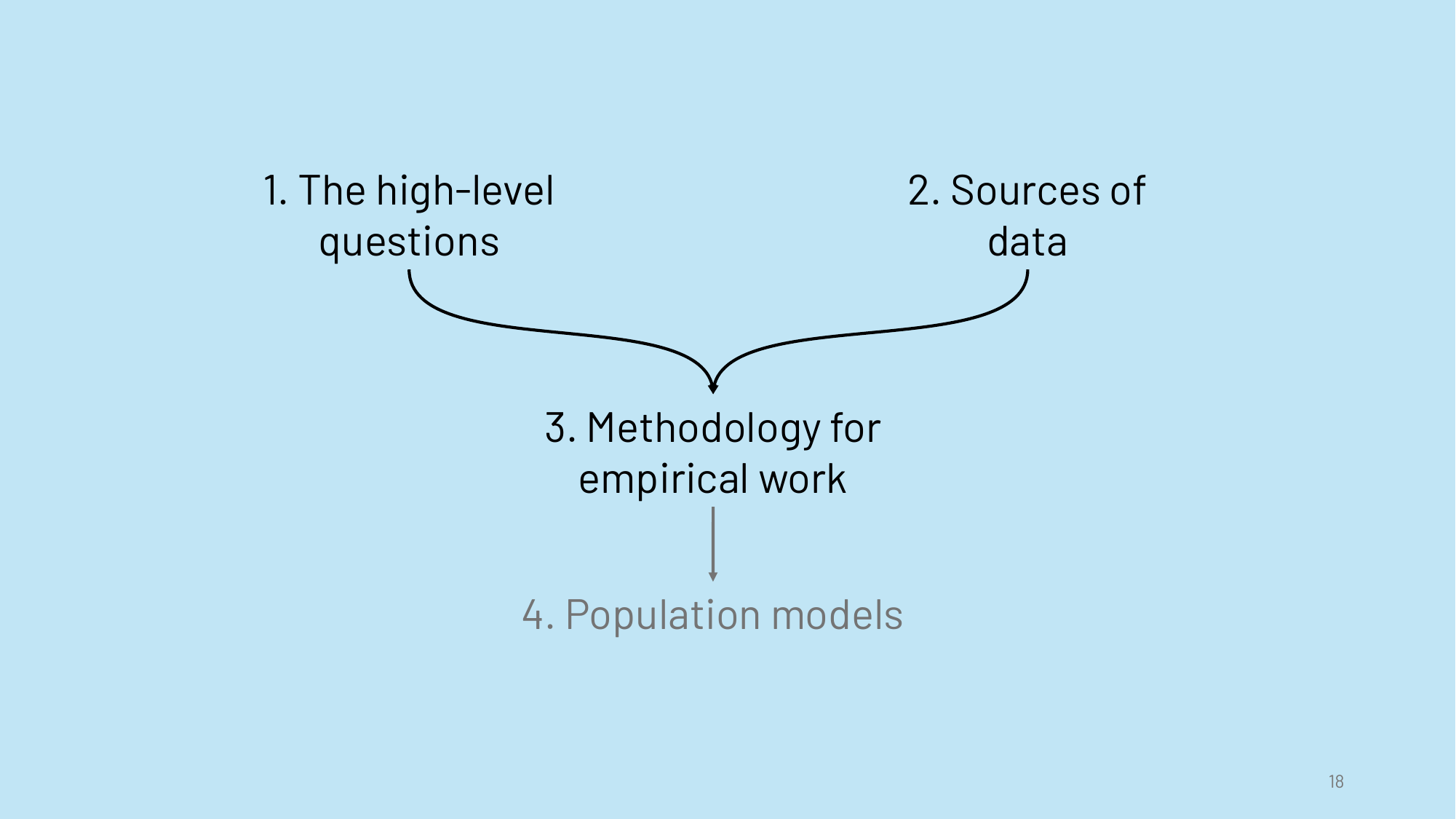

2. Sources of data
1. The high-level questions
3. Methodology for empirical work
4. Population models
18